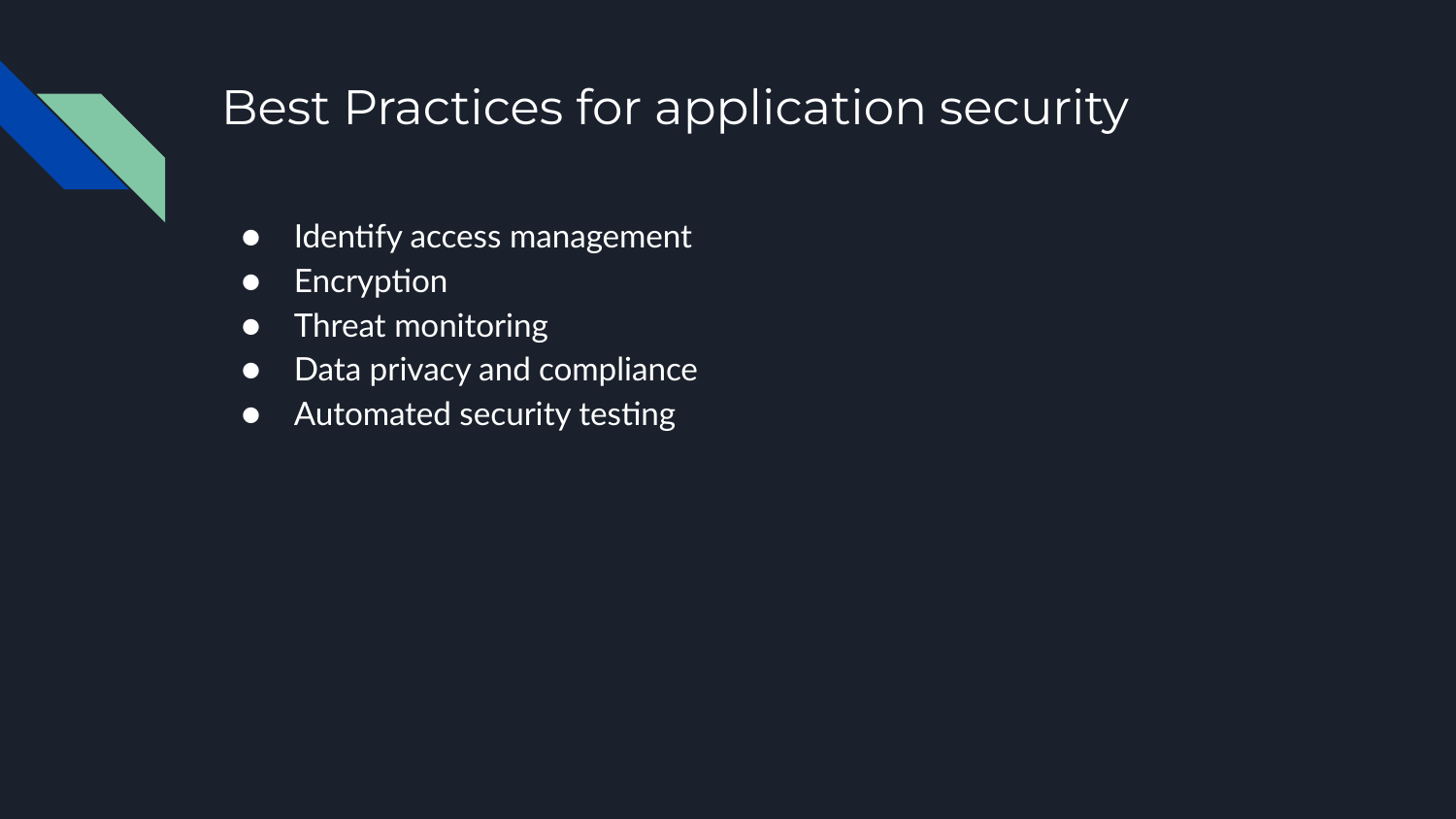

# Best Practices for application security
Identify access management
Encryption
Threat monitoring
Data privacy and compliance
Automated security testing